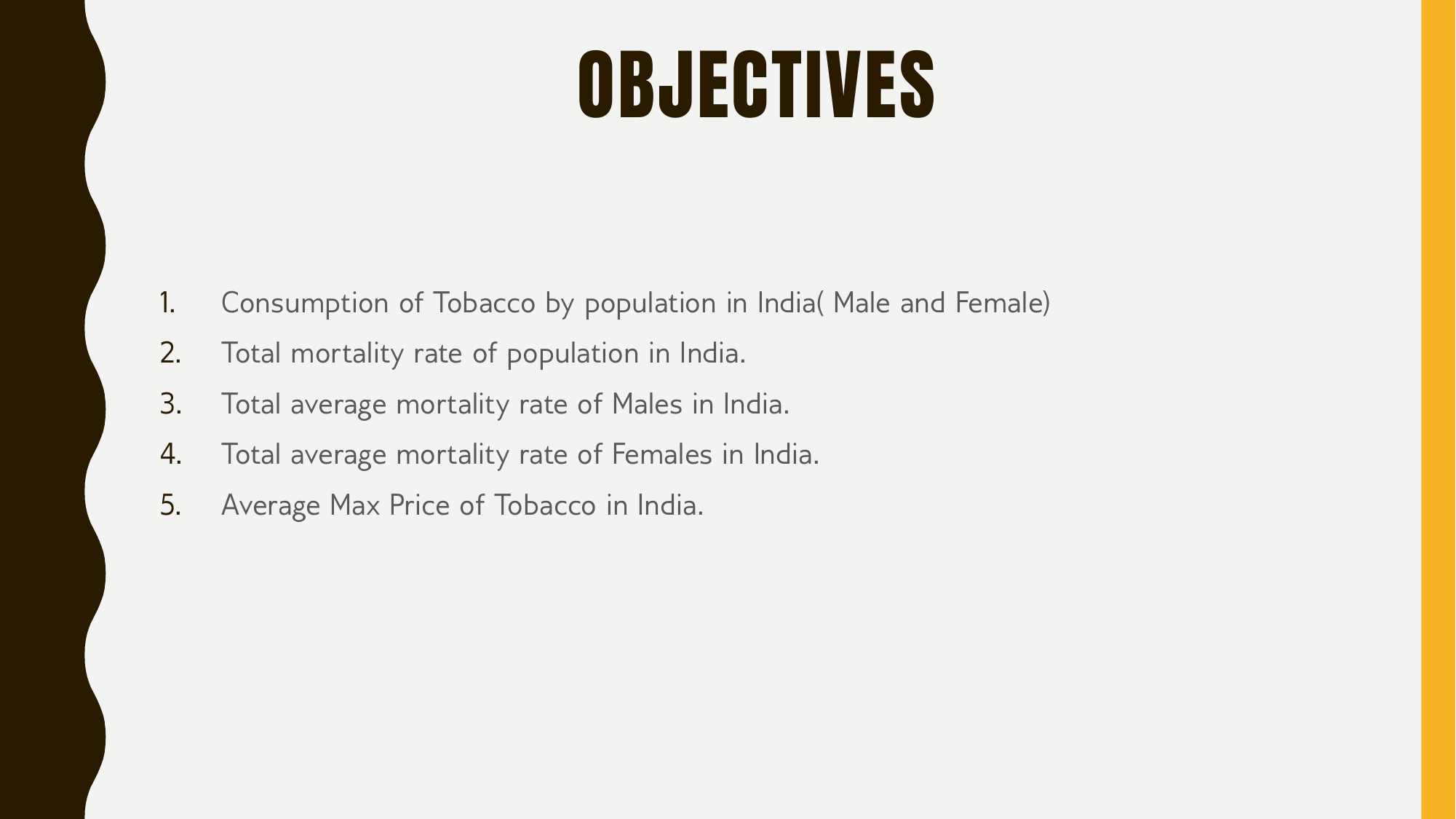

# Objectives
Consumption of Tobacco by population in India( Male and Female)
Total mortality rate of population in India.
Total average mortality rate of Males in India.
Total average mortality rate of Females in India.
Average Max Price of Tobacco in India.